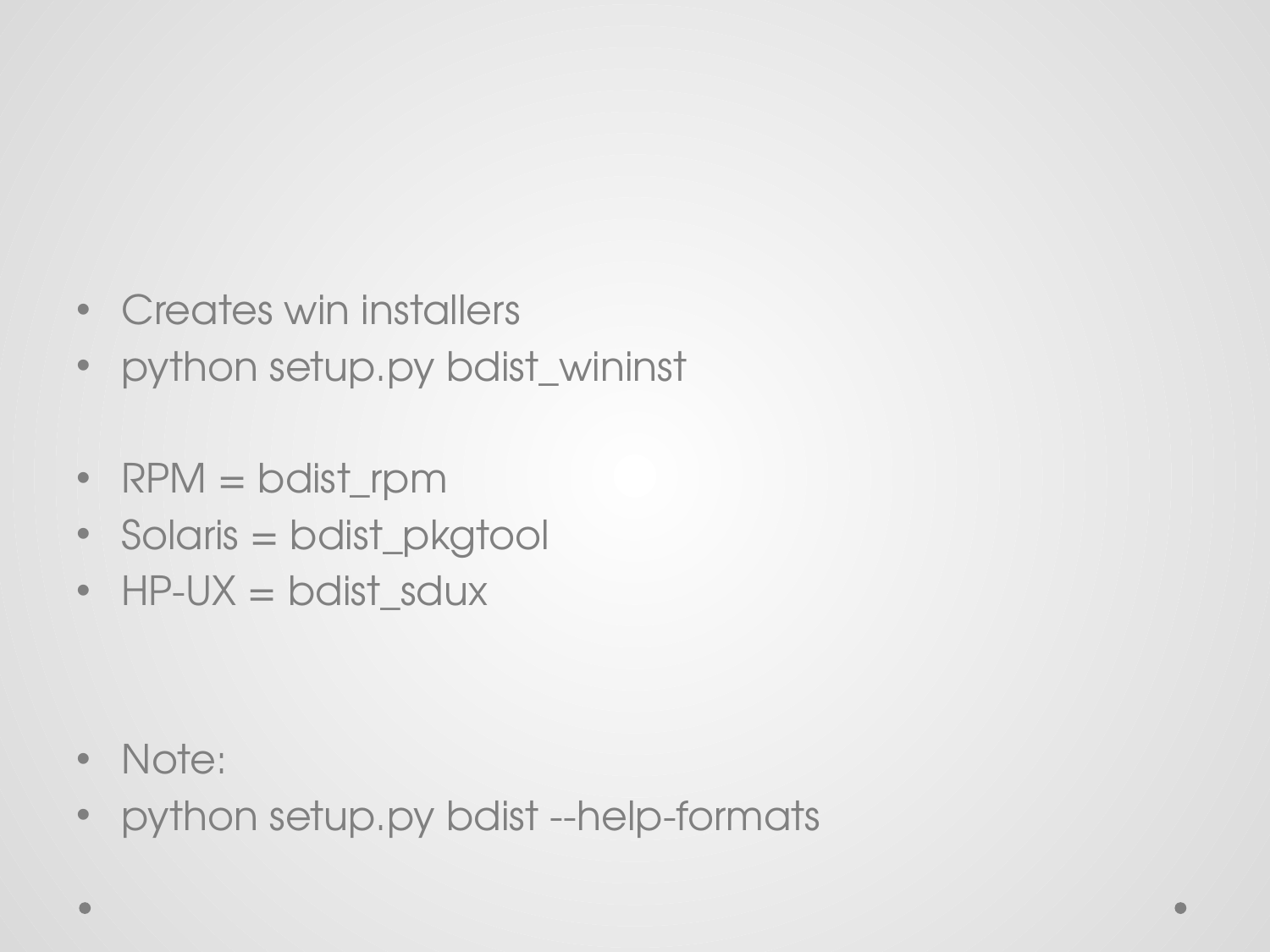

#

Creates win installers
python setup.py bdist_wininst

RPM = bdist_rpm
Solaris = bdist_pkgtool
HP-UX = bdist_sdux

Note:
python setup.py bdist --help-formats